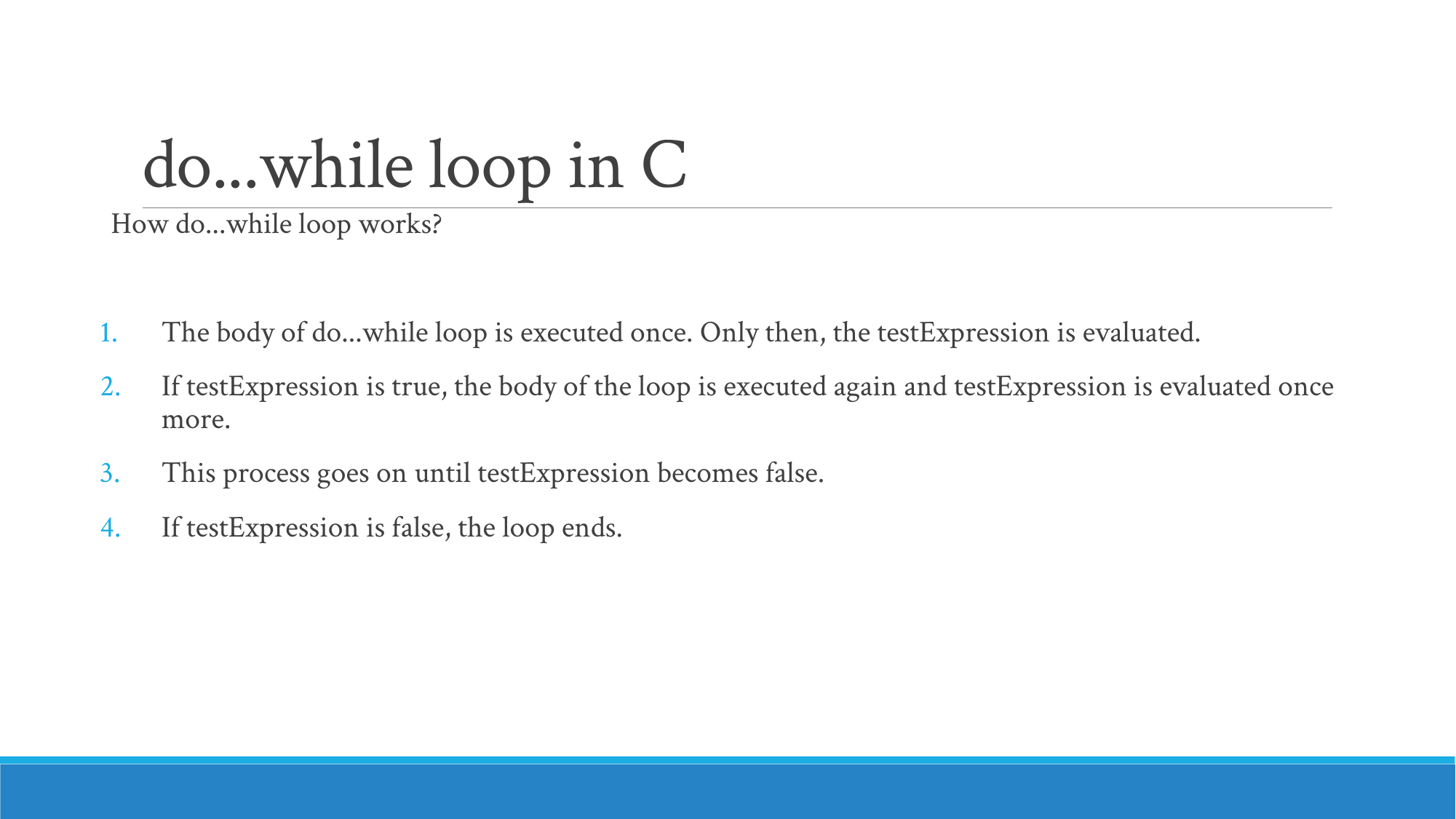

# do...while loop in C
How do...while loop works?

The body of do...while loop is executed once. Only then, the testExpression is evaluated.
If testExpression is true, the body of the loop is executed again and testExpression is evaluated once more.
This process goes on until testExpression becomes false.
If testExpression is false, the loop ends.